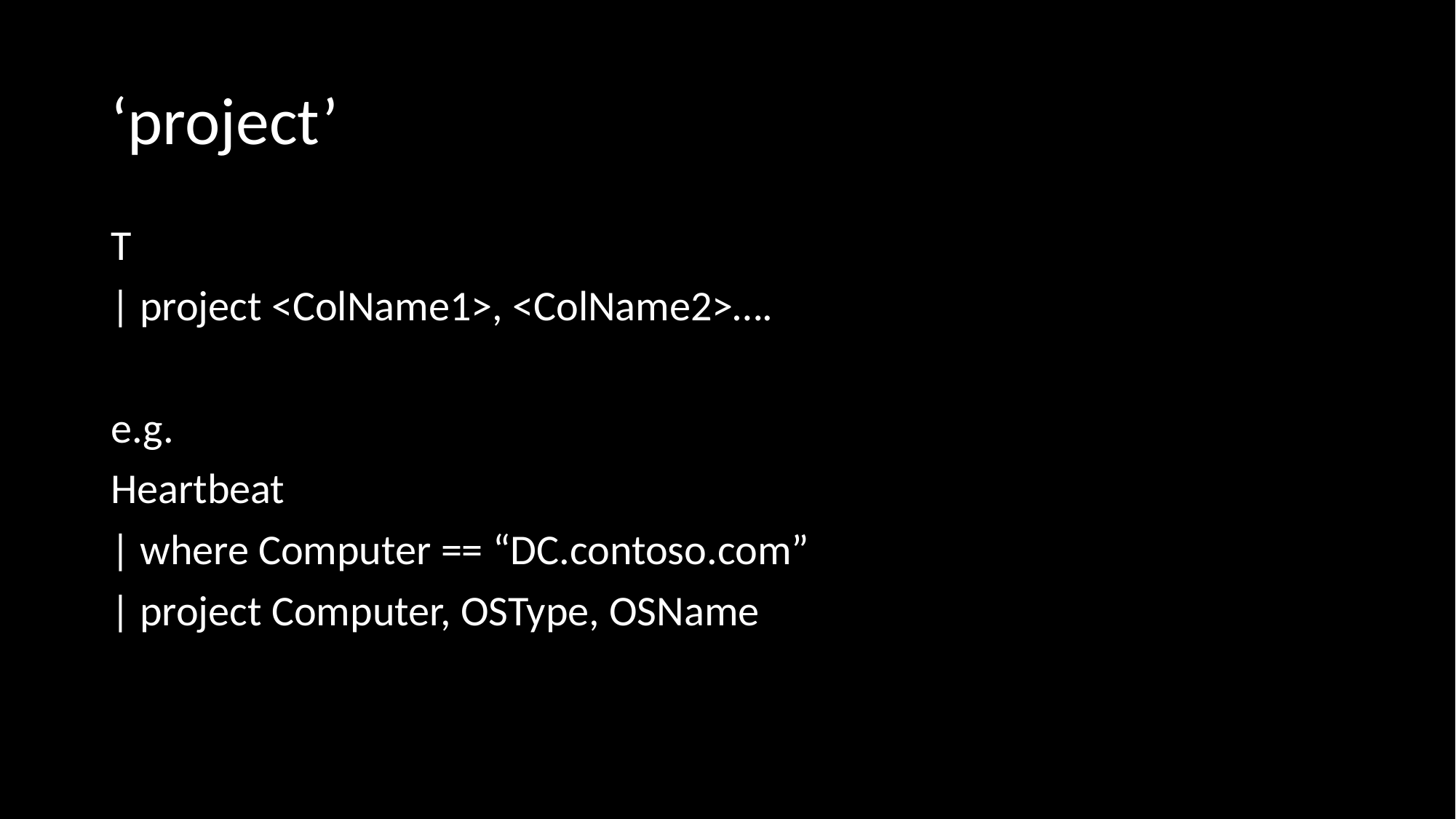

# ‘project’
T
| project <ColName1>, <ColName2>….

e.g.
Heartbeat
| where Computer == “DC.contoso.com”
| project Computer, OSType, OSName